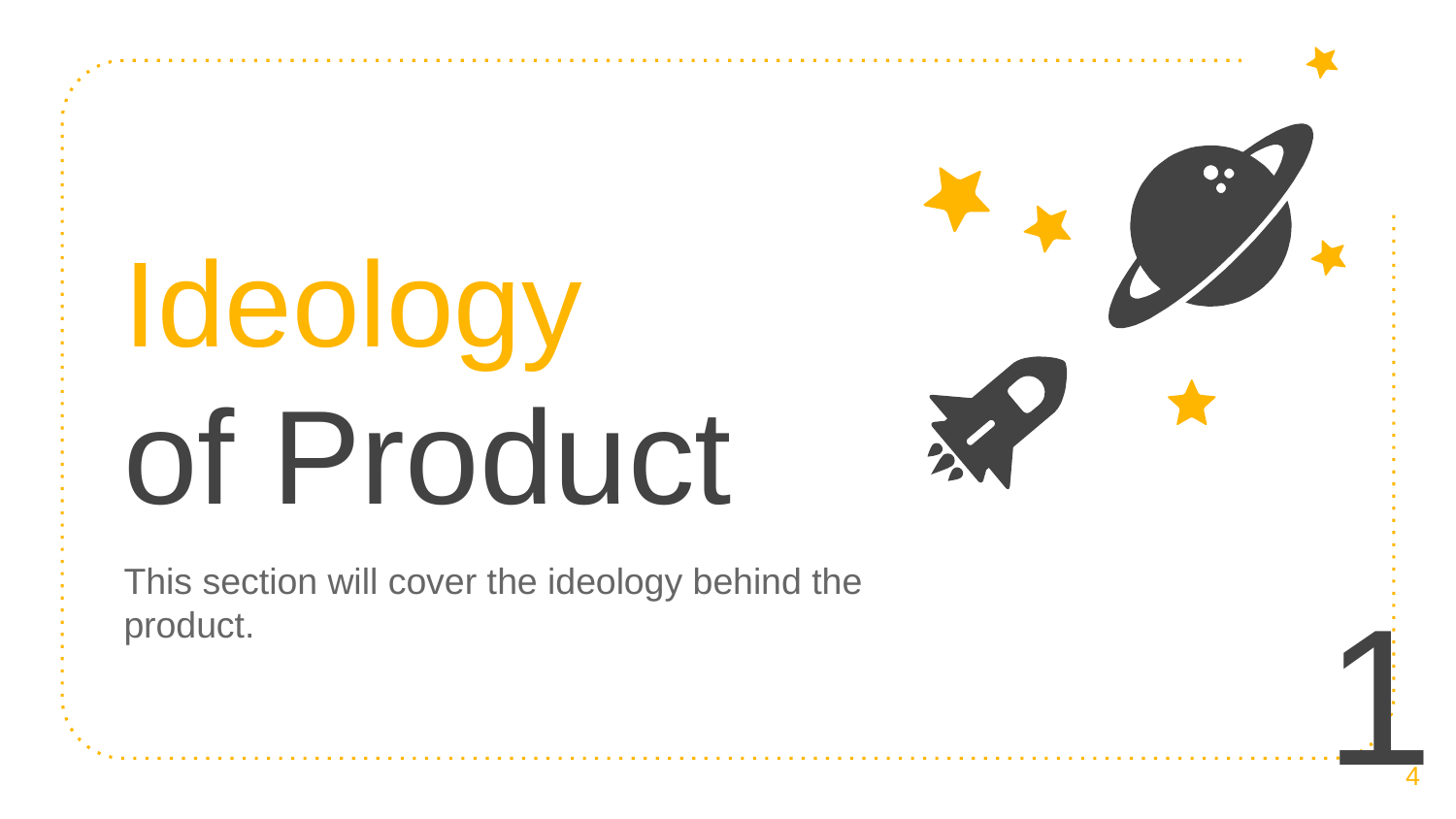

Ideology
of Product

This section will cover the ideology behind the product.
1
4